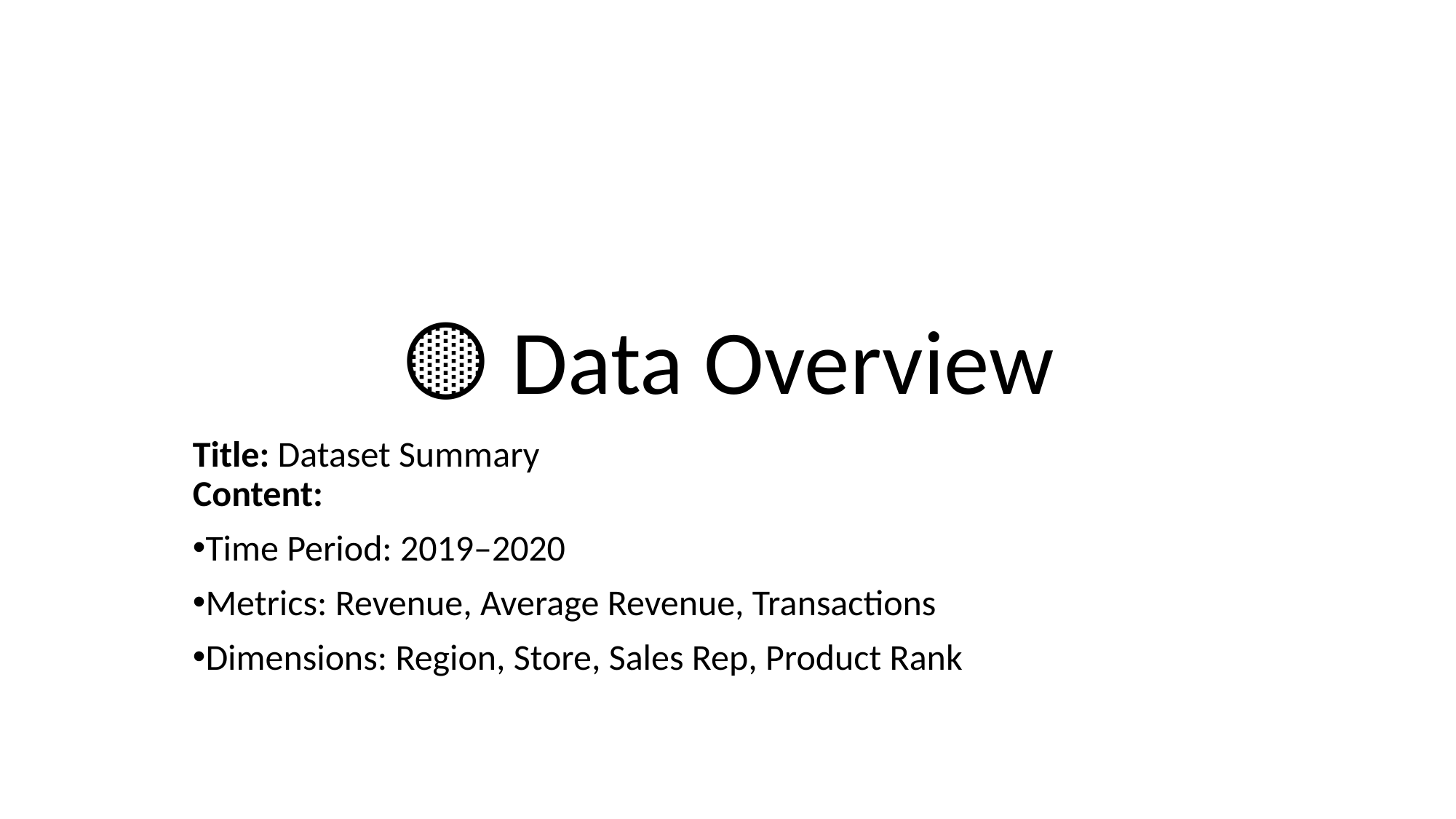

# 🟡 Data Overview
Title: Dataset Summary
Content:
Time Period: 2019–2020
Metrics: Revenue, Average Revenue, Transactions
Dimensions: Region, Store, Sales Rep, Product Rank